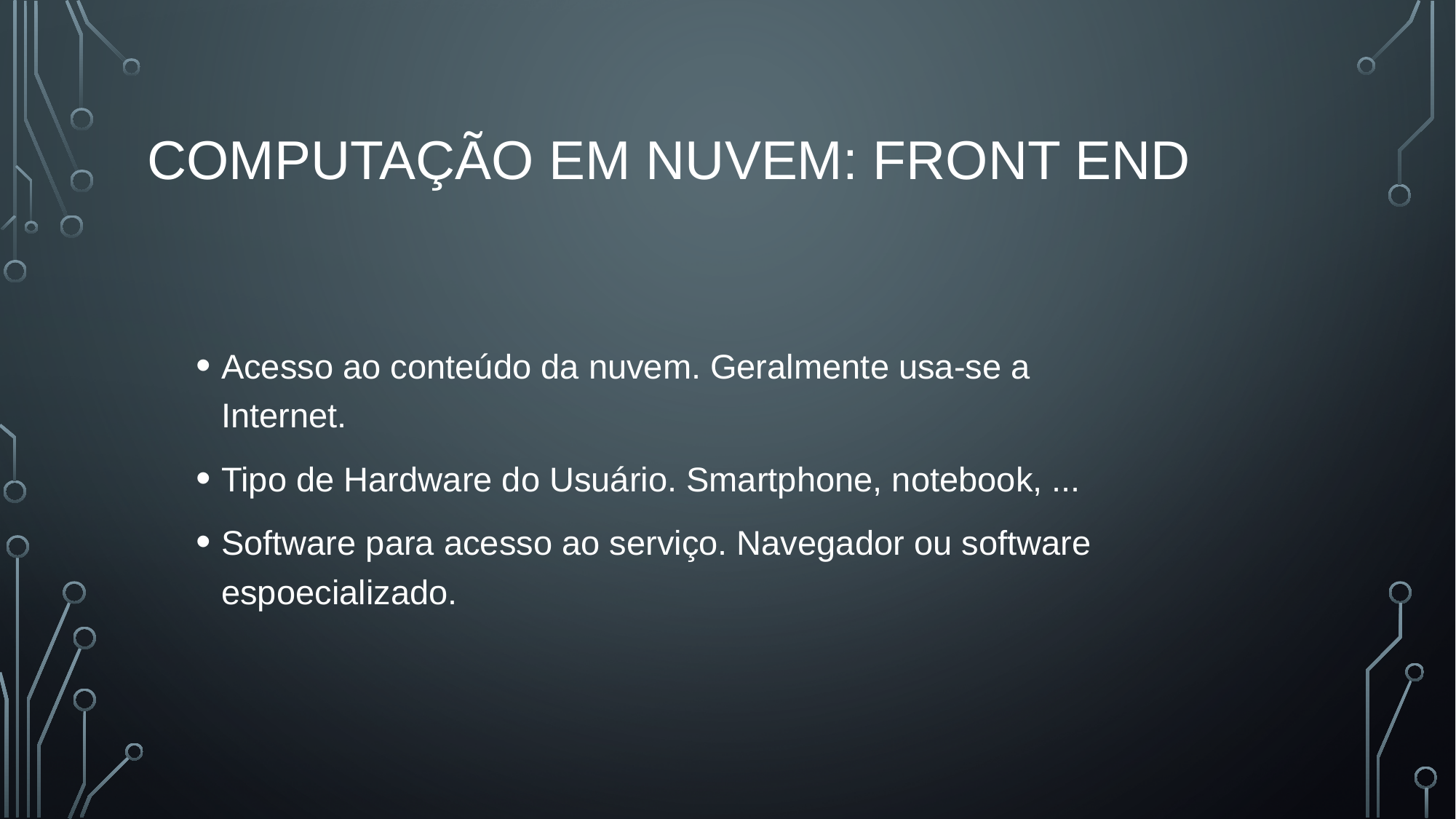

# Computação em nuvem: FRONT END
Acesso ao conteúdo da nuvem. Geralmente usa-se a Internet.
Tipo de Hardware do Usuário. Smartphone, notebook, ...
Software para acesso ao serviço. Navegador ou software espoecializado.